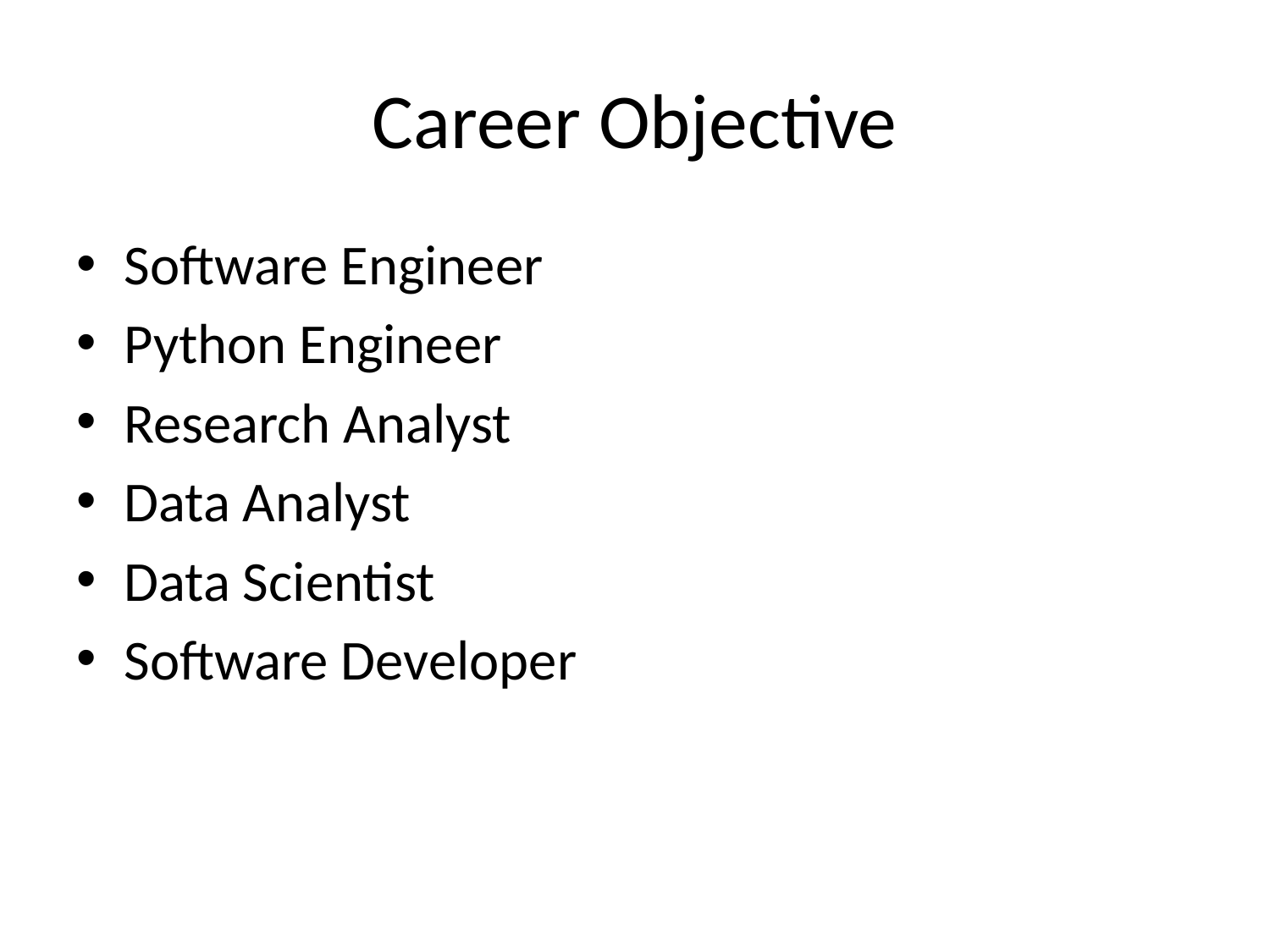

# Career Objective
Software Engineer
Python Engineer
Research Analyst
Data Analyst
Data Scientist
Software Developer